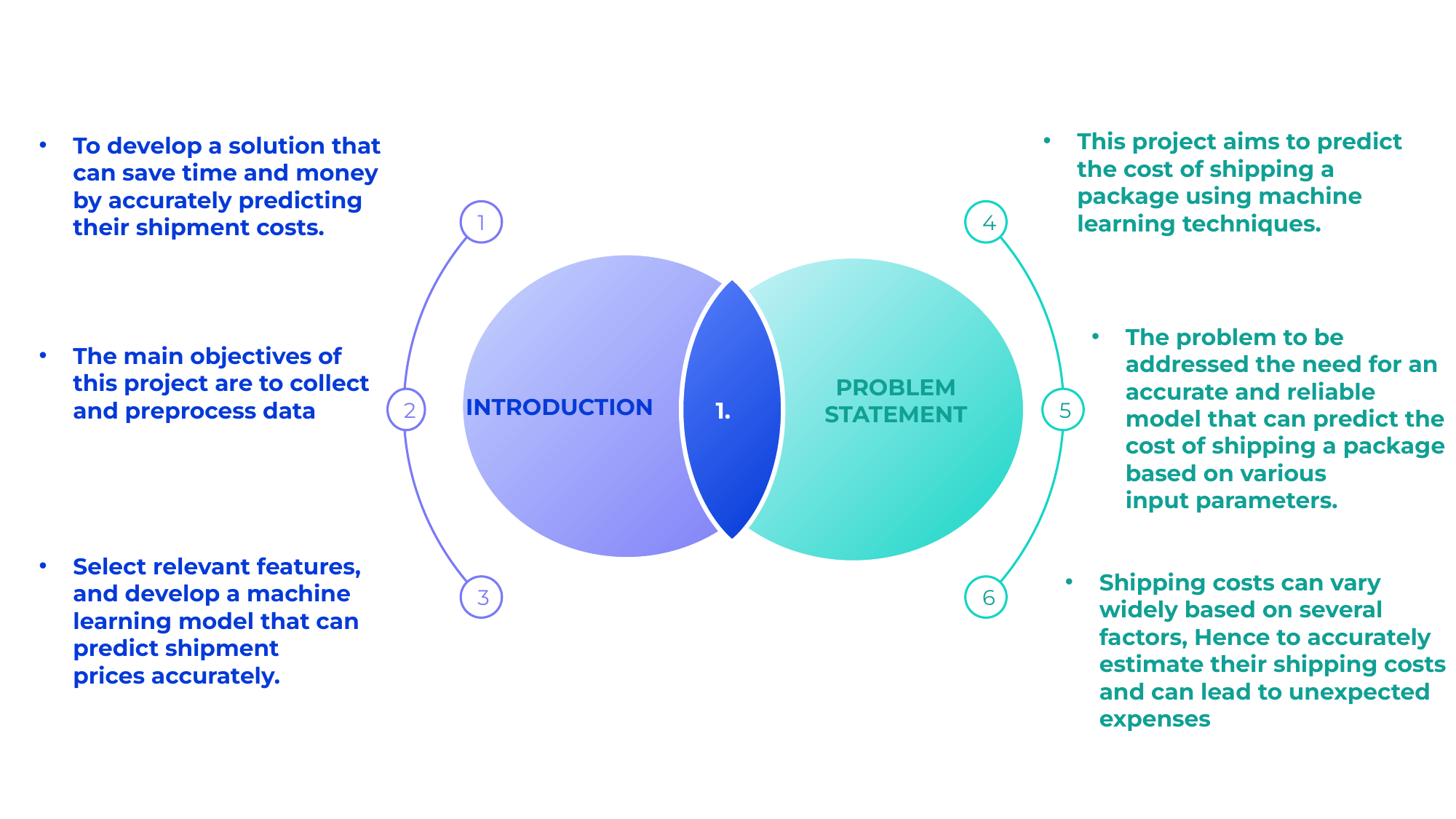

This project aims to predict the cost of shipping a package using machine learning techniques.
To develop a solution that can save time and money by accurately predicting their shipment costs.

1
4

The problem to be addressed the need for an accurate and reliable model that can predict the cost of shipping a package based on various input parameters.
The main objectives of this project are to collect and preprocess data
PROBLEM STATEMENT
INTRODUCTION
2
5
1.
Select relevant features, and develop a machine learning model that can predict shipment prices accurately.
Shipping costs can vary widely based on several factors, Hence to accurately estimate their shipping costs and can lead to unexpected expenses
3
6